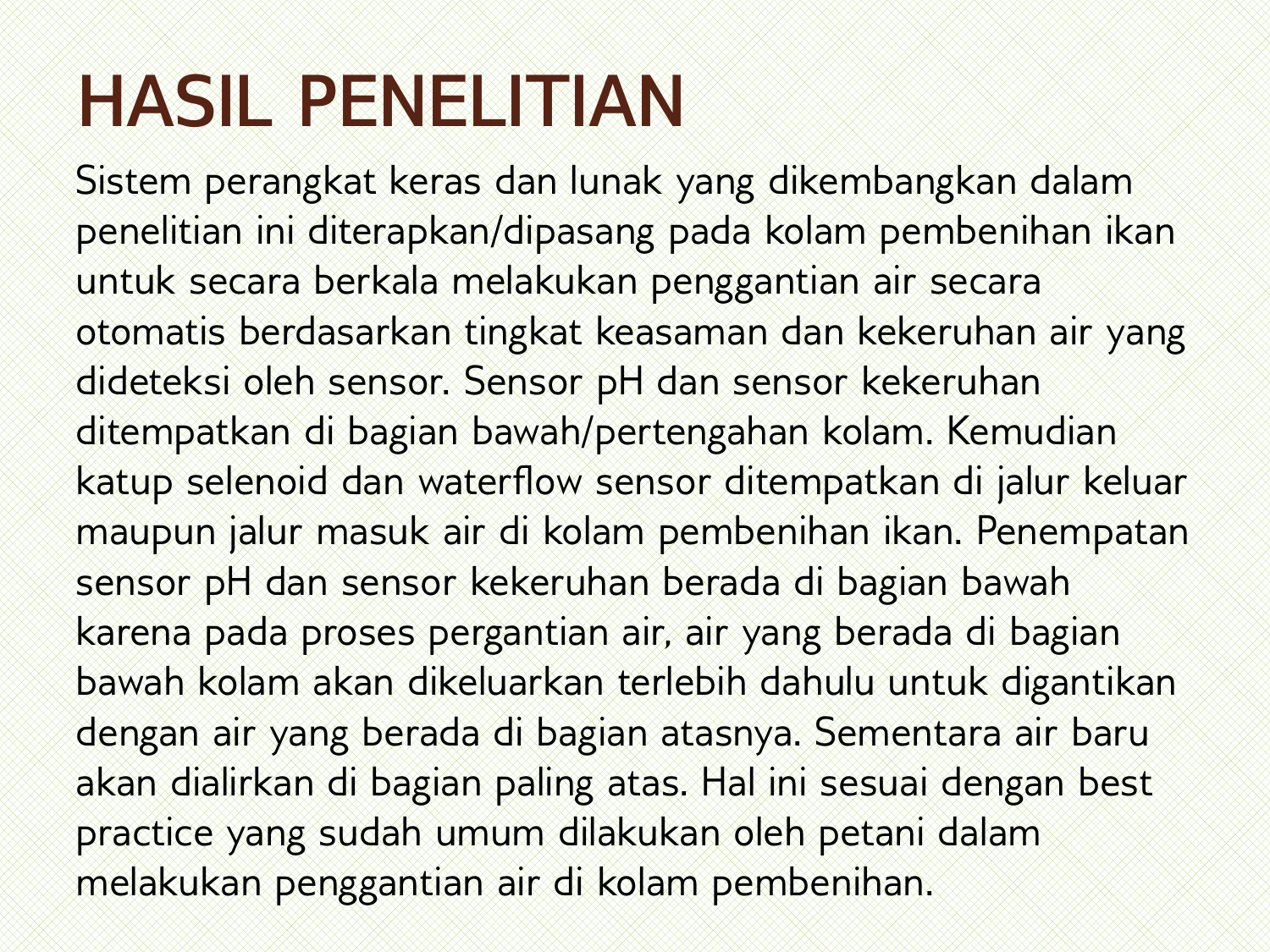

# HASIL PENELITIAN
Sistem perangkat keras dan lunak yang dikembangkan dalam penelitian ini diterapkan/dipasang pada kolam pembenihan ikan untuk secara berkala melakukan penggantian air secara otomatis berdasarkan tingkat keasaman dan kekeruhan air yang dideteksi oleh sensor. Sensor pH dan sensor kekeruhan ditempatkan di bagian bawah/pertengahan kolam. Kemudian katup selenoid dan waterflow sensor ditempatkan di jalur keluar maupun jalur masuk air di kolam pembenihan ikan. Penempatan sensor pH dan sensor kekeruhan berada di bagian bawah karena pada proses pergantian air, air yang berada di bagian bawah kolam akan dikeluarkan terlebih dahulu untuk digantikan dengan air yang berada di bagian atasnya. Sementara air baru akan dialirkan di bagian paling atas. Hal ini sesuai dengan best practice yang sudah umum dilakukan oleh petani dalam melakukan penggantian air di kolam pembenihan.